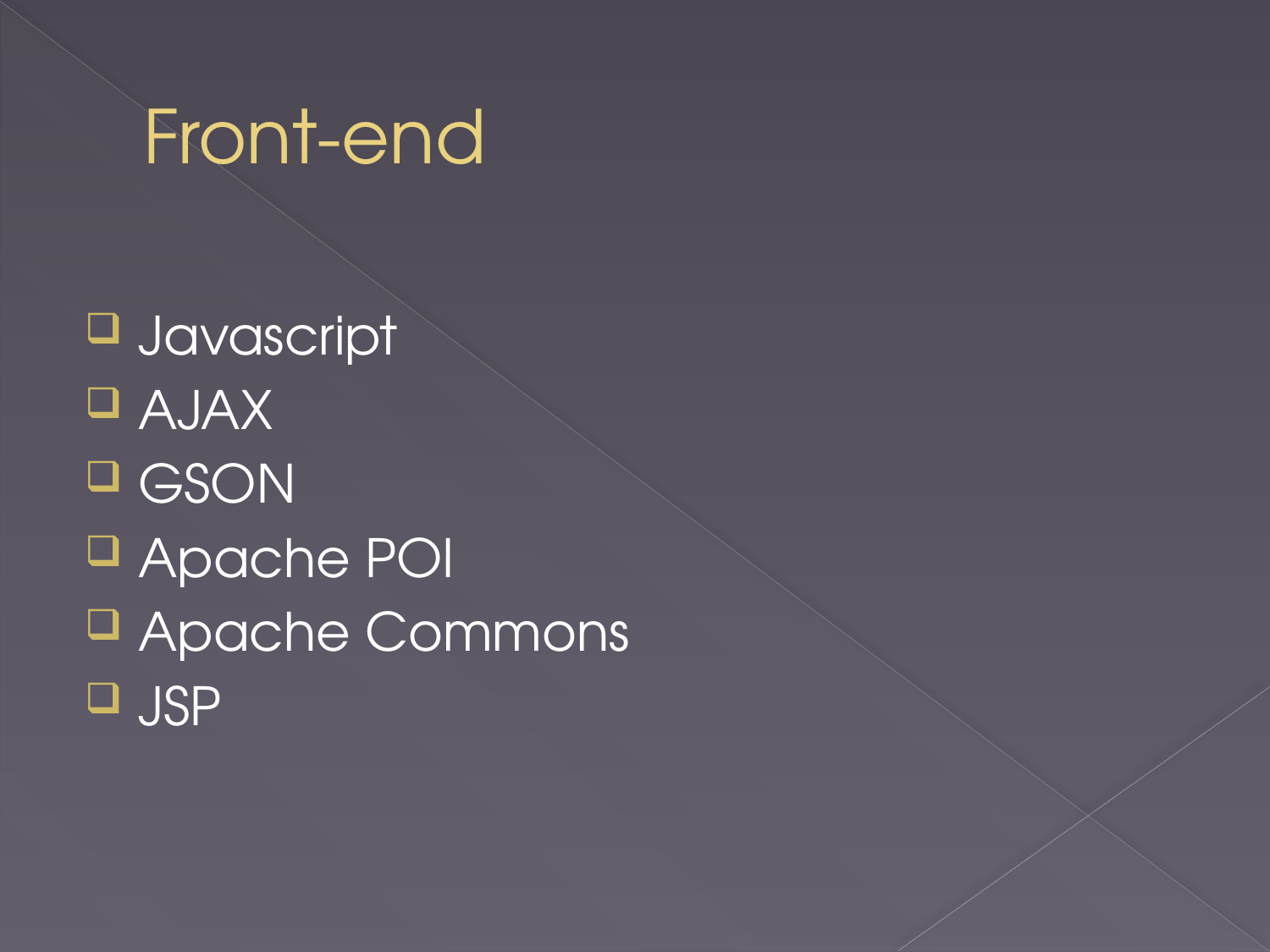

# Front-end
Javascript
AJAX
GSON
Apache POI
Apache Commons
JSP